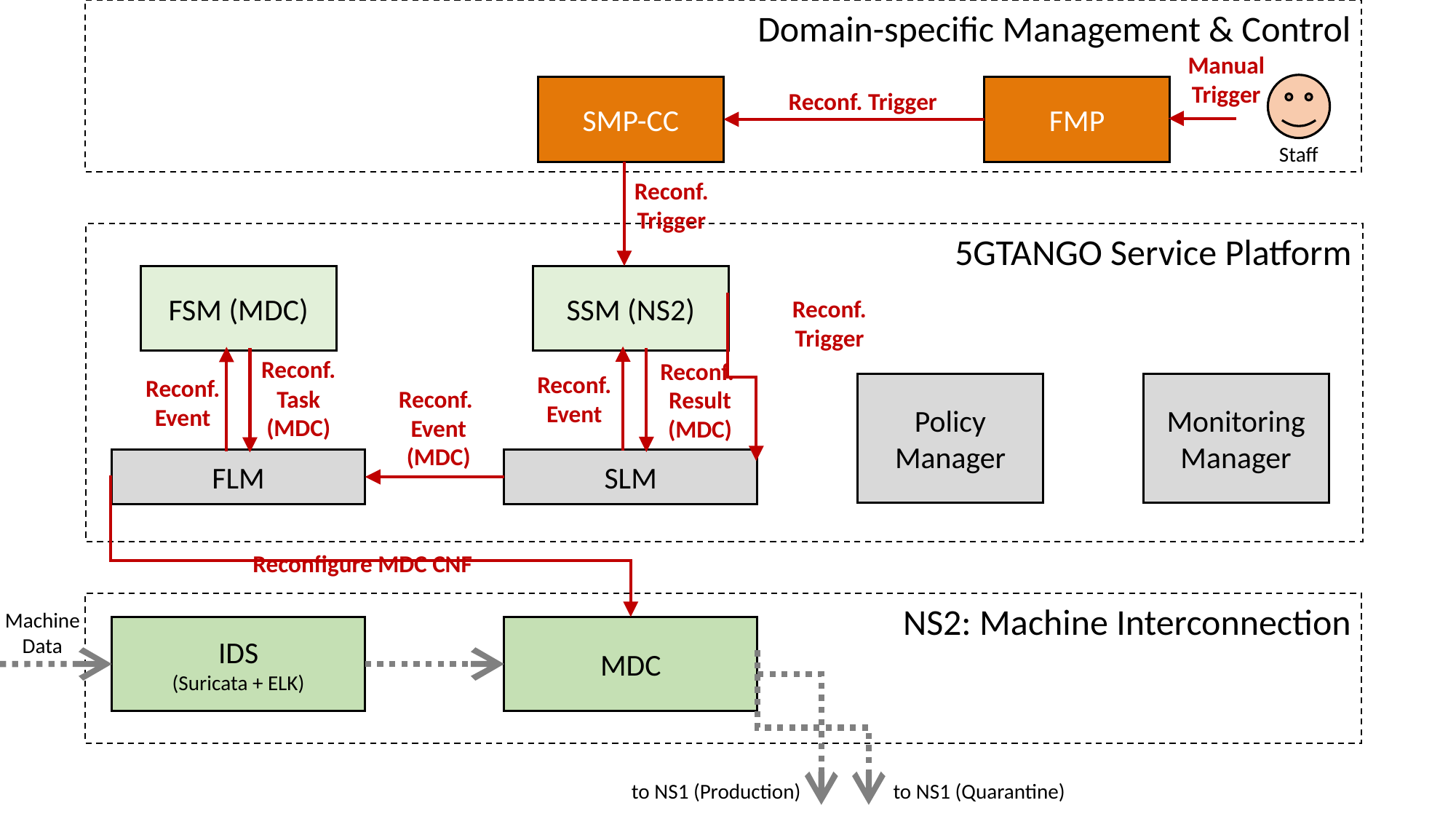

Domain-specific Management & Control
Manual
Trigger

SMP-CC
FMP
Reconf. Trigger
Staff
Reconf.
Trigger
5GTANGO Service Platform
FSM (MDC)
SSM (NS2)
Reconf.
Trigger
Reconf.
Event
Reconf.
Event
Reconf.
Result
(MDC)
Reconf.
Task
(MDC)
Monitoring Manager
Policy Manager
Reconf.
Event
(MDC)
FLM
SLM
Reconfigure MDC CNF
NS2: Machine Interconnection
Machine Data
MDC
IDS
(Suricata + ELK)
to NS1 (Quarantine)
to NS1 (Production)